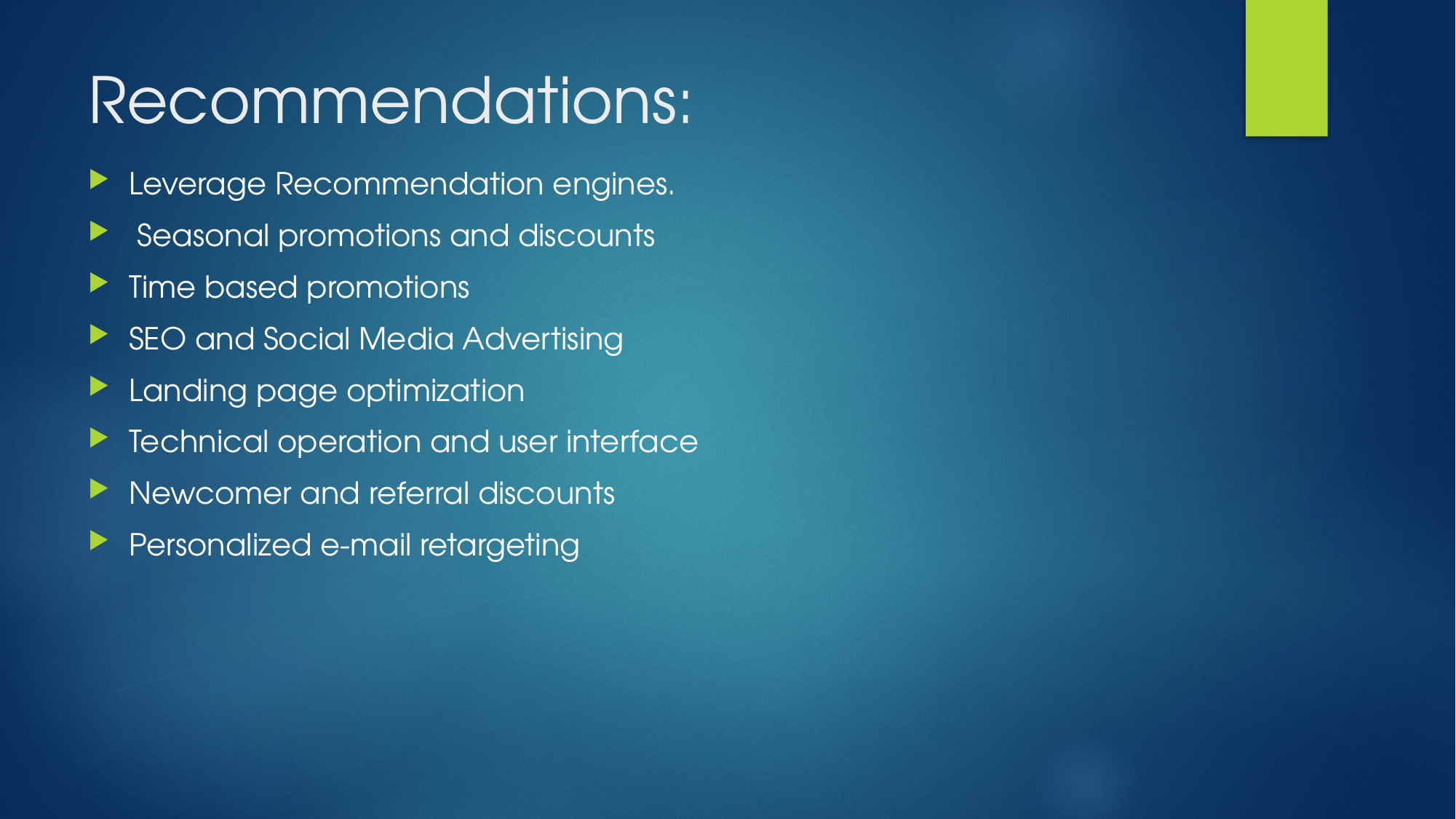

# Recommendations:
Leverage Recommendation engines.
 Seasonal promotions and discounts
Time based promotions
SEO and Social Media Advertising
Landing page optimization
Technical operation and user interface
Newcomer and referral discounts
Personalized e-mail retargeting